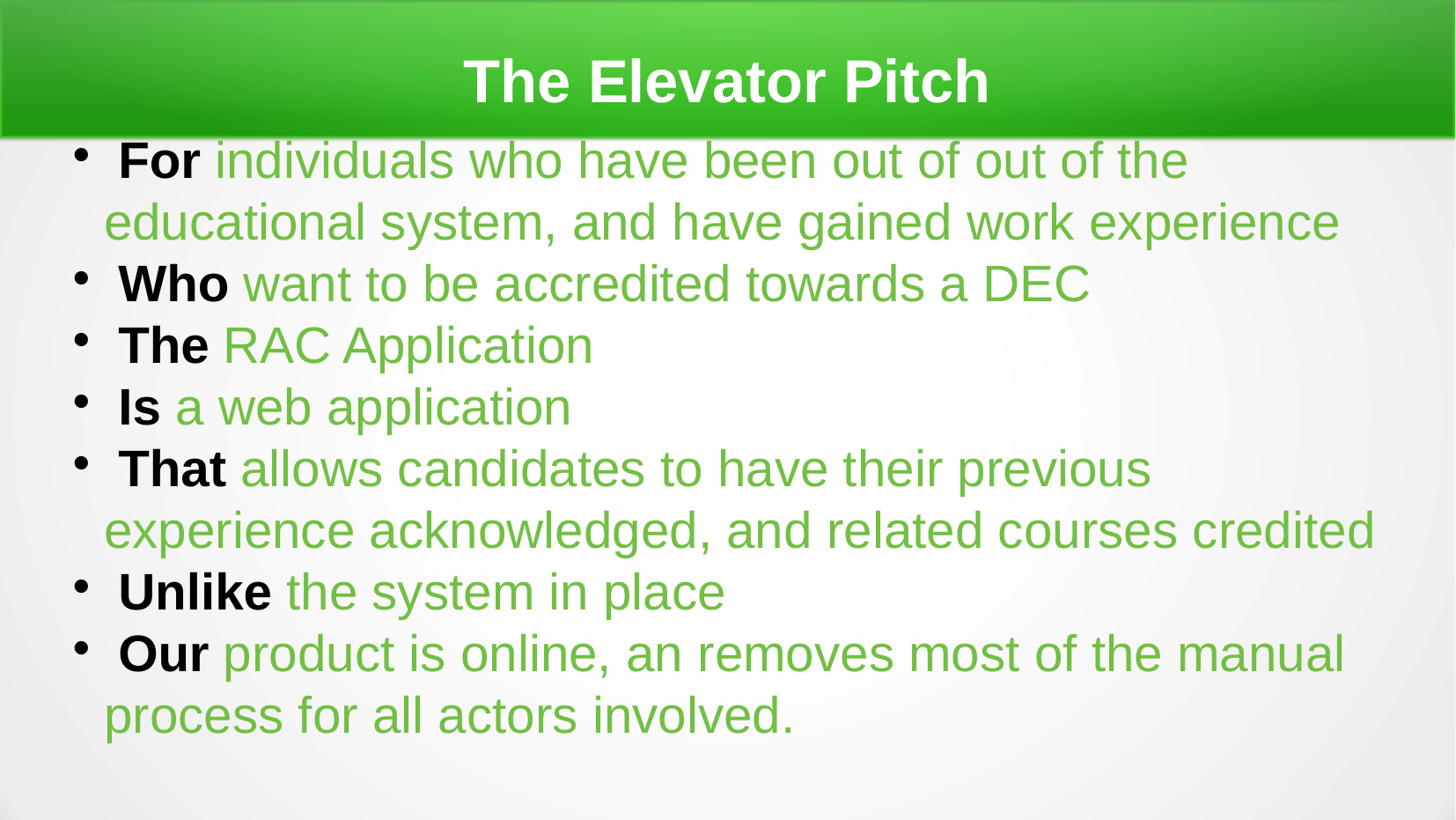

The Elevator Pitch
 For individuals who have been out of out of the educational system, and have gained work experience
 Who want to be accredited towards a DEC
 The RAC Application
 Is a web application
 That allows candidates to have their previous experience acknowledged, and related courses credited
 Unlike the system in place
 Our product is online, an removes most of the manual process for all actors involved.